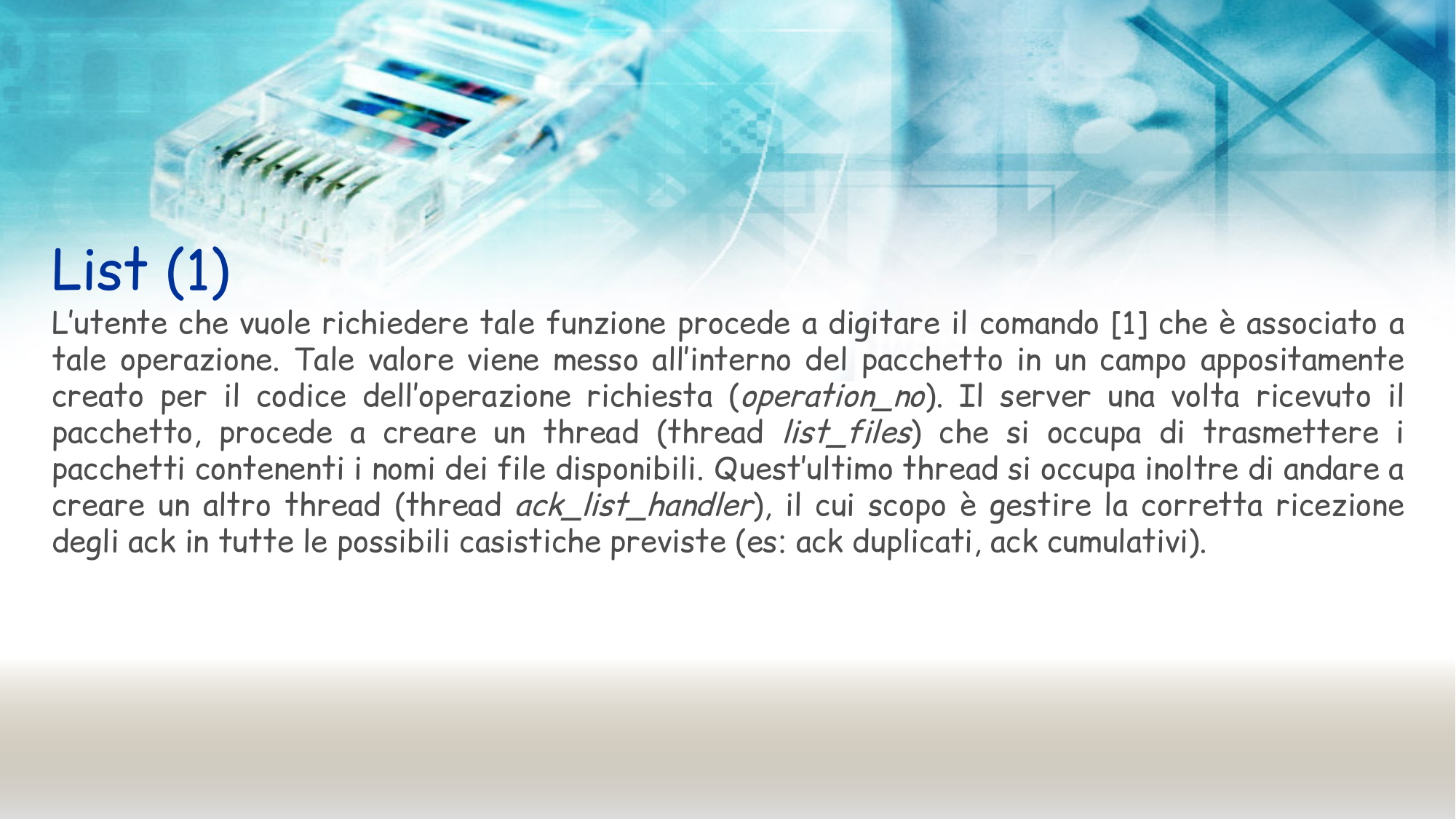

# List (1)
L’utente che vuole richiedere tale funzione procede a digitare il comando [1] che è associato a tale operazione. Tale valore viene messo all’interno del pacchetto in un campo appositamente creato per il codice dell’operazione richiesta (operation_no). Il server una volta ricevuto il pacchetto, procede a creare un thread (thread list_files) che si occupa di trasmettere i pacchetti contenenti i nomi dei file disponibili. Quest’ultimo thread si occupa inoltre di andare a creare un altro thread (thread ack_list_handler), il cui scopo è gestire la corretta ricezione degli ack in tutte le possibili casistiche previste (es: ack duplicati, ack cumulativi).